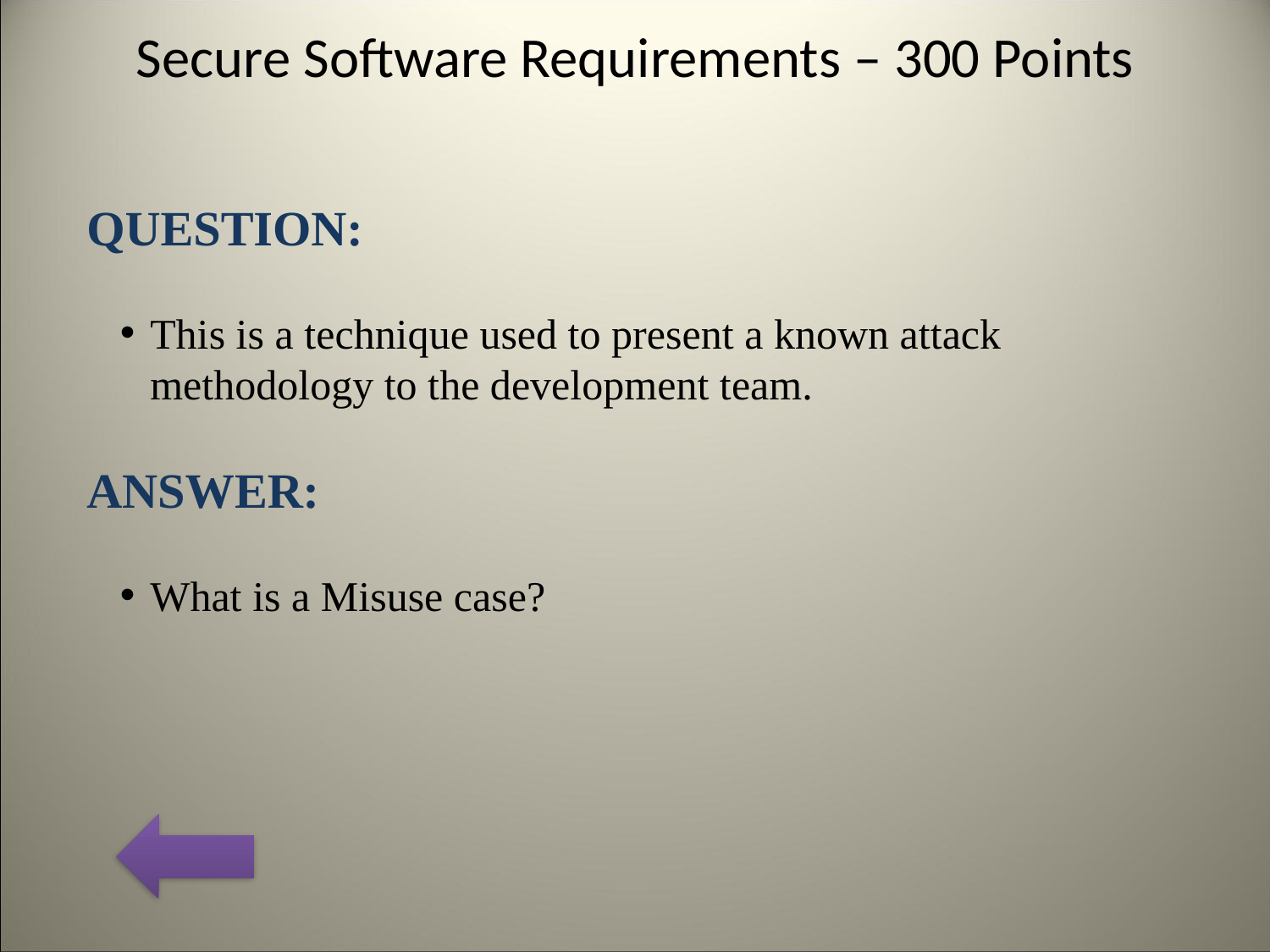

# Secure Software Requirements – 300 Points
QUESTION:

This is a technique used to present a known attack methodology to the development team.

ANSWER:

What is a Misuse case?